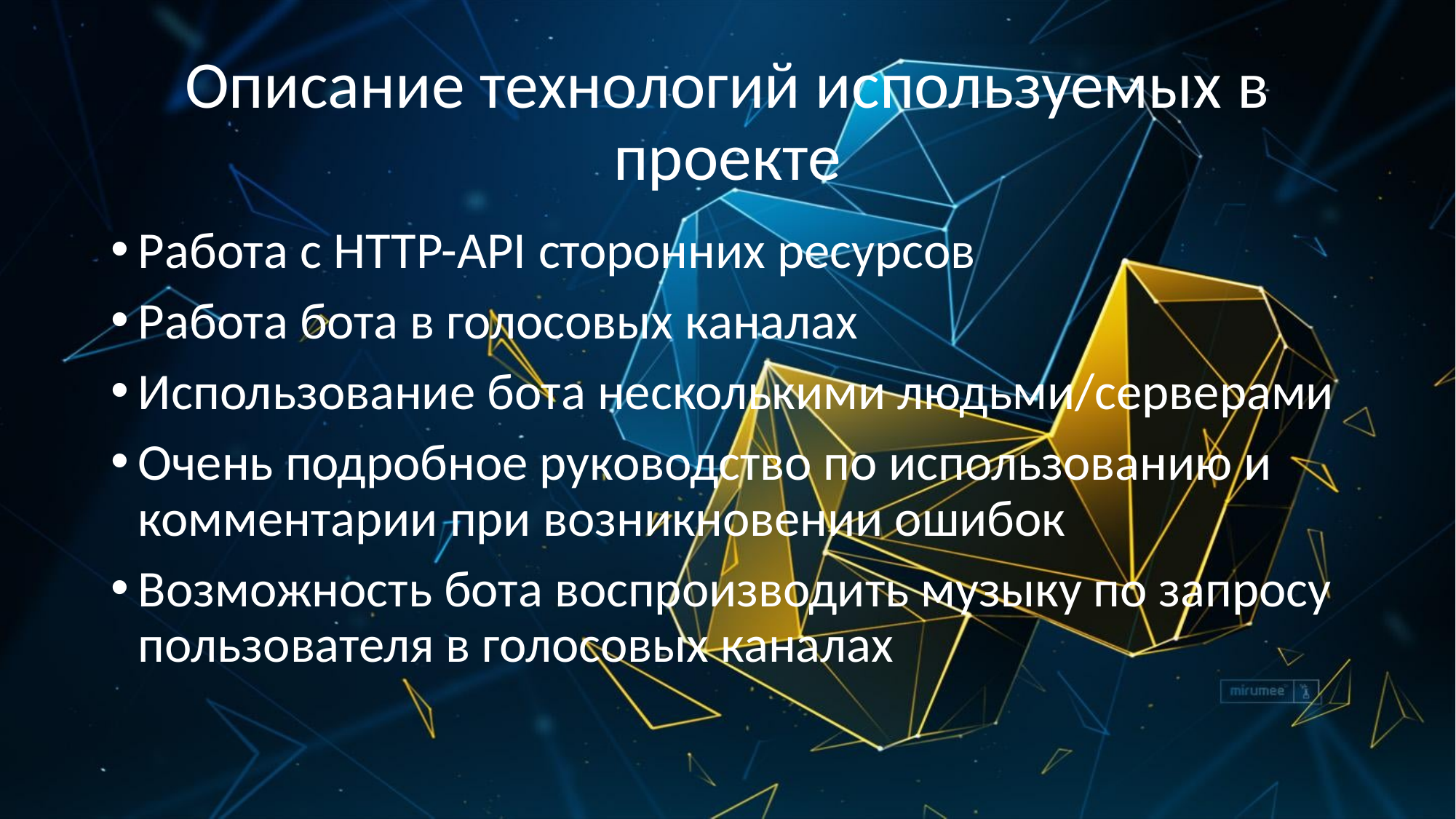

# Описание технологий используемых в проекте
Работа с HTTP-API сторонних ресурсов
Работа бота в голосовых каналах
Использование бота несколькими людьми/серверами
Очень подробное руководство по использованию и комментарии при возникновении ошибок
Возможность бота воспроизводить музыку по запросу пользователя в голосовых каналах